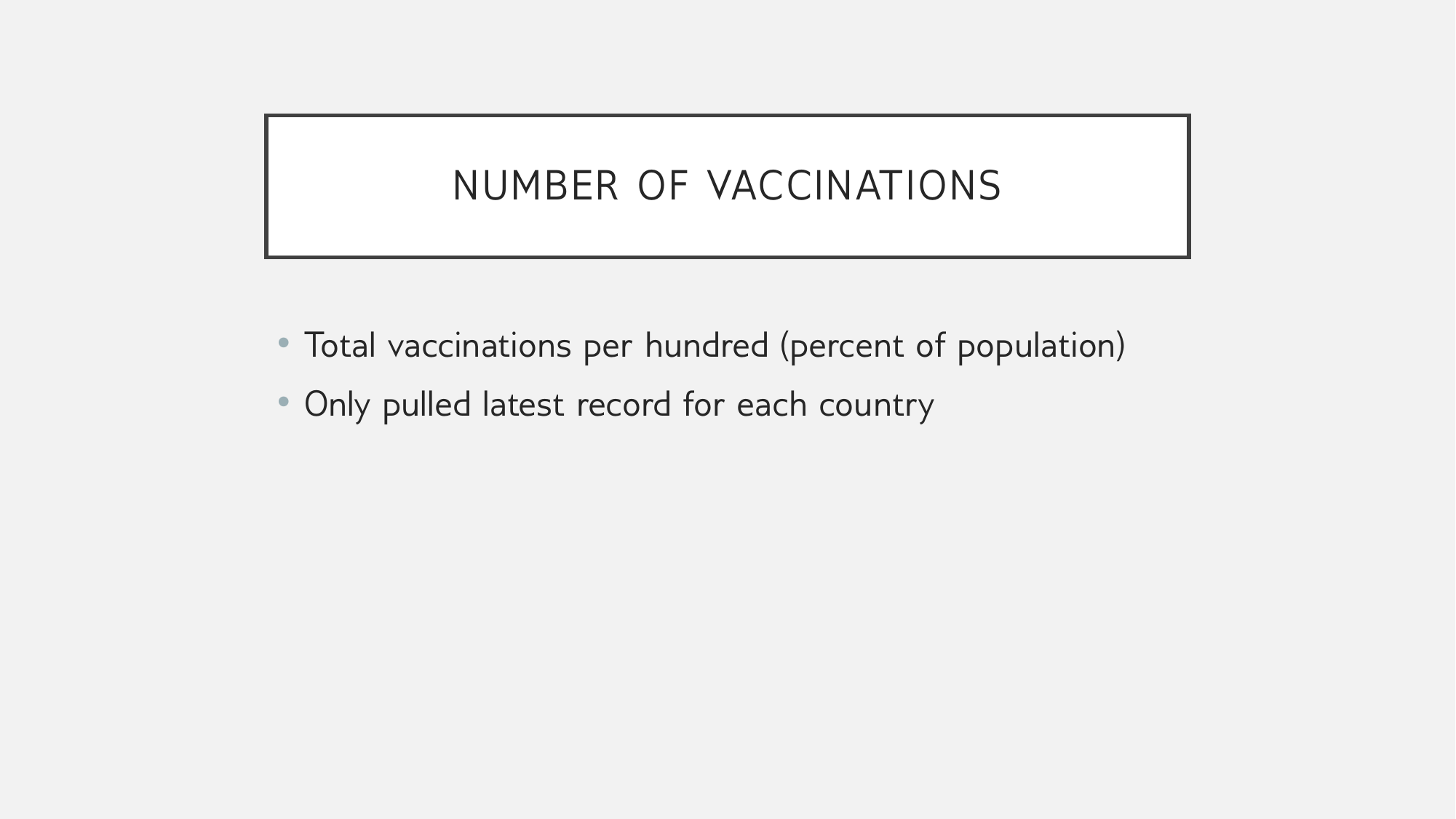

# Number of Vaccinations
Total vaccinations per hundred (percent of population)
Only pulled latest record for each country